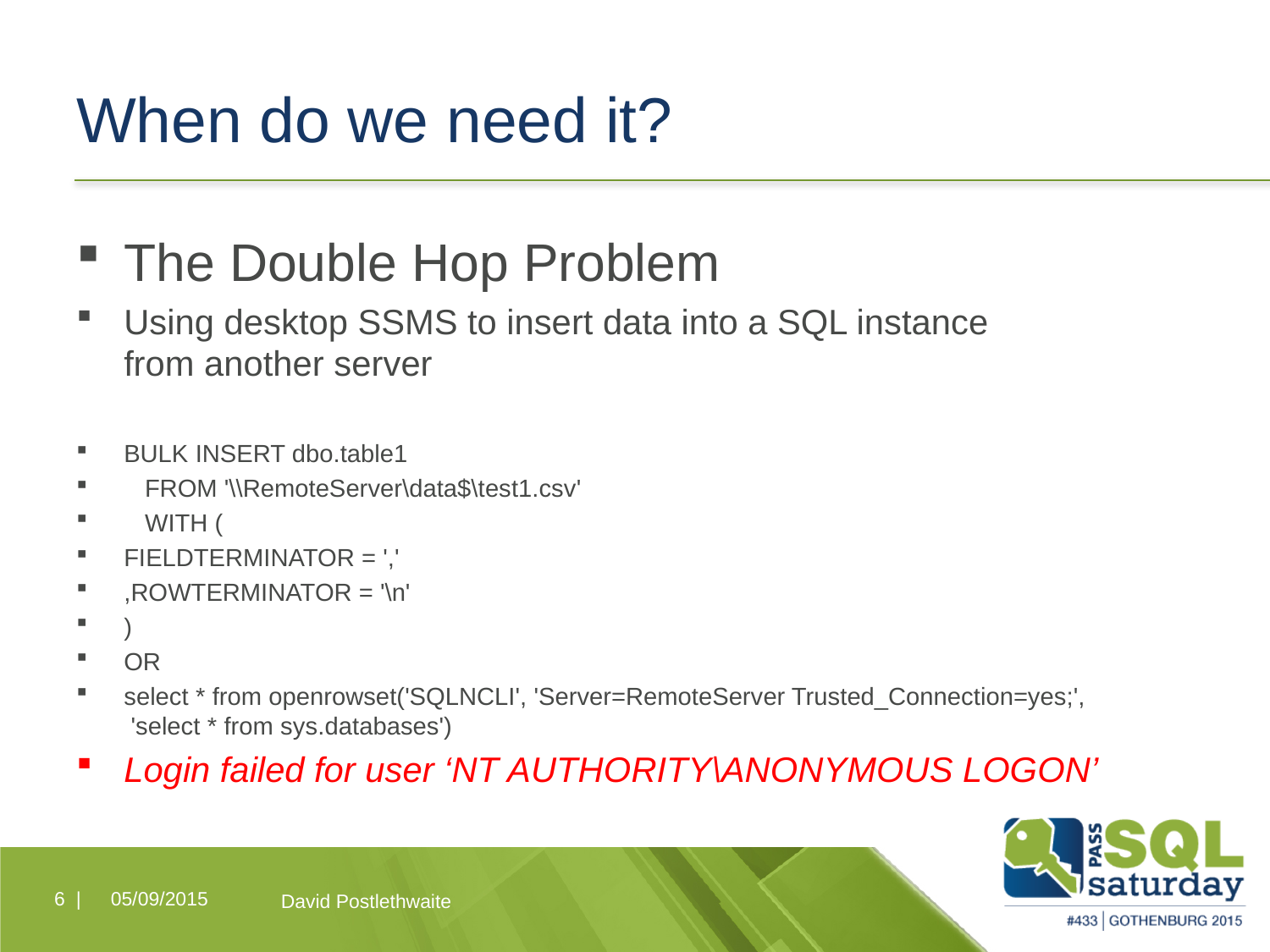

# When do we need it?
The Double Hop Problem
Using desktop SSMS to insert data into a SQL instance
from another server

BULK INSERT dbo.table1
   FROM '\\RemoteServer\data$\test1.csv'
   WITH (
FIELDTERMINATOR = ','
,ROWTERMINATOR = '\n'
)
OR
select * from openrowset('SQLNCLI', 'Server=RemoteServer Trusted_Connection=yes;',
 'select * from sys.databases')
Login failed for user ‘NT AUTHORITY\ANONYMOUS LOGON’
6  |
05/09/2015
David Postlethwaite